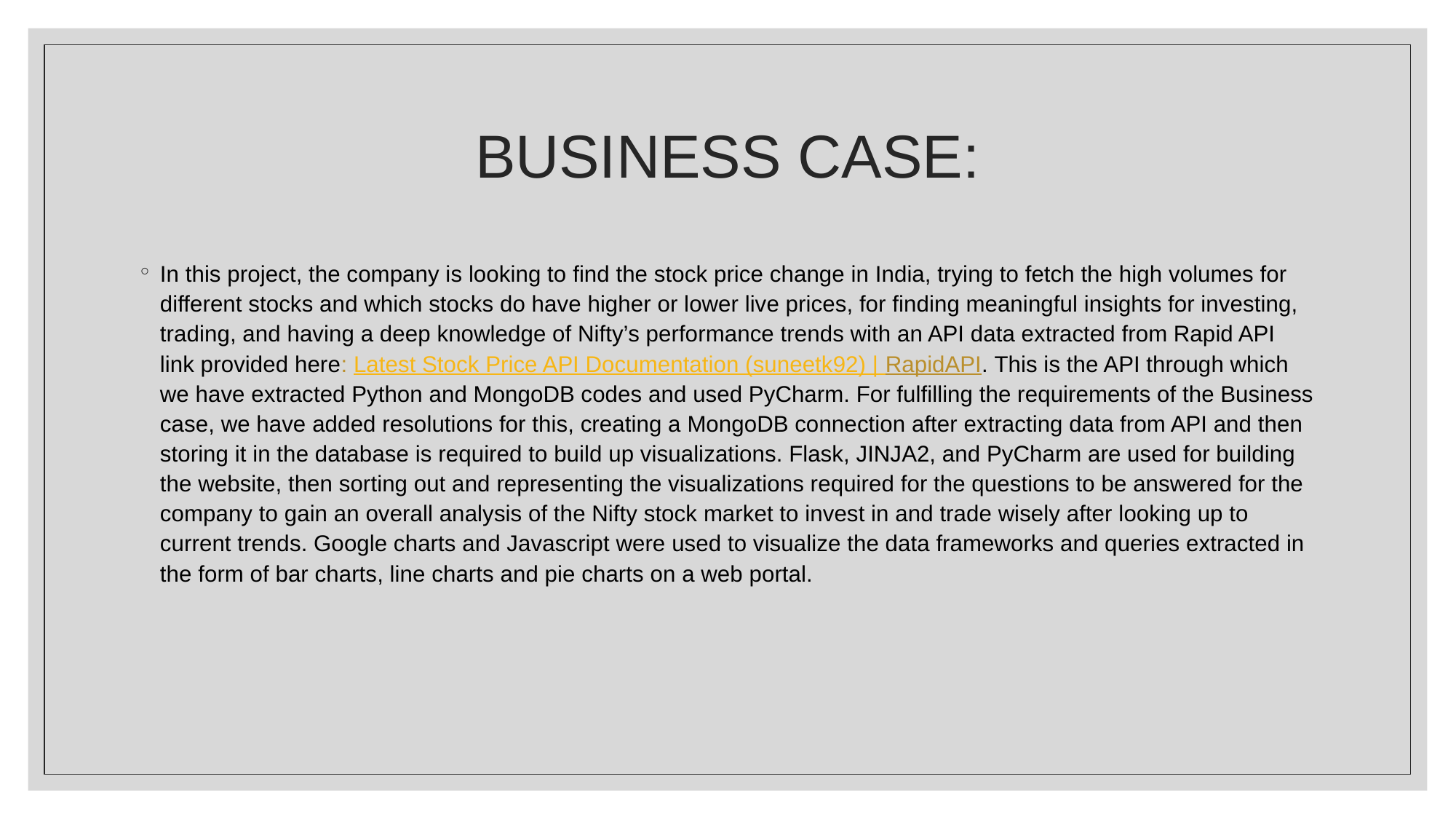

# BUSINESS CASE:
In this project, the company is looking to find the stock price change in India, trying to fetch the high volumes for different stocks and which stocks do have higher or lower live prices, for finding meaningful insights for investing, trading, and having a deep knowledge of Nifty’s performance trends with an API data extracted from Rapid API link provided here: Latest Stock Price API Documentation (suneetk92) | RapidAPI. This is the API through which we have extracted Python and MongoDB codes and used PyCharm. For fulfilling the requirements of the Business case, we have added resolutions for this, creating a MongoDB connection after extracting data from API and then storing it in the database is required to build up visualizations. Flask, JINJA2, and PyCharm are used for building the website, then sorting out and representing the visualizations required for the questions to be answered for the company to gain an overall analysis of the Nifty stock market to invest in and trade wisely after looking up to current trends. Google charts and Javascript were used to visualize the data frameworks and queries extracted in the form of bar charts, line charts and pie charts on a web portal.